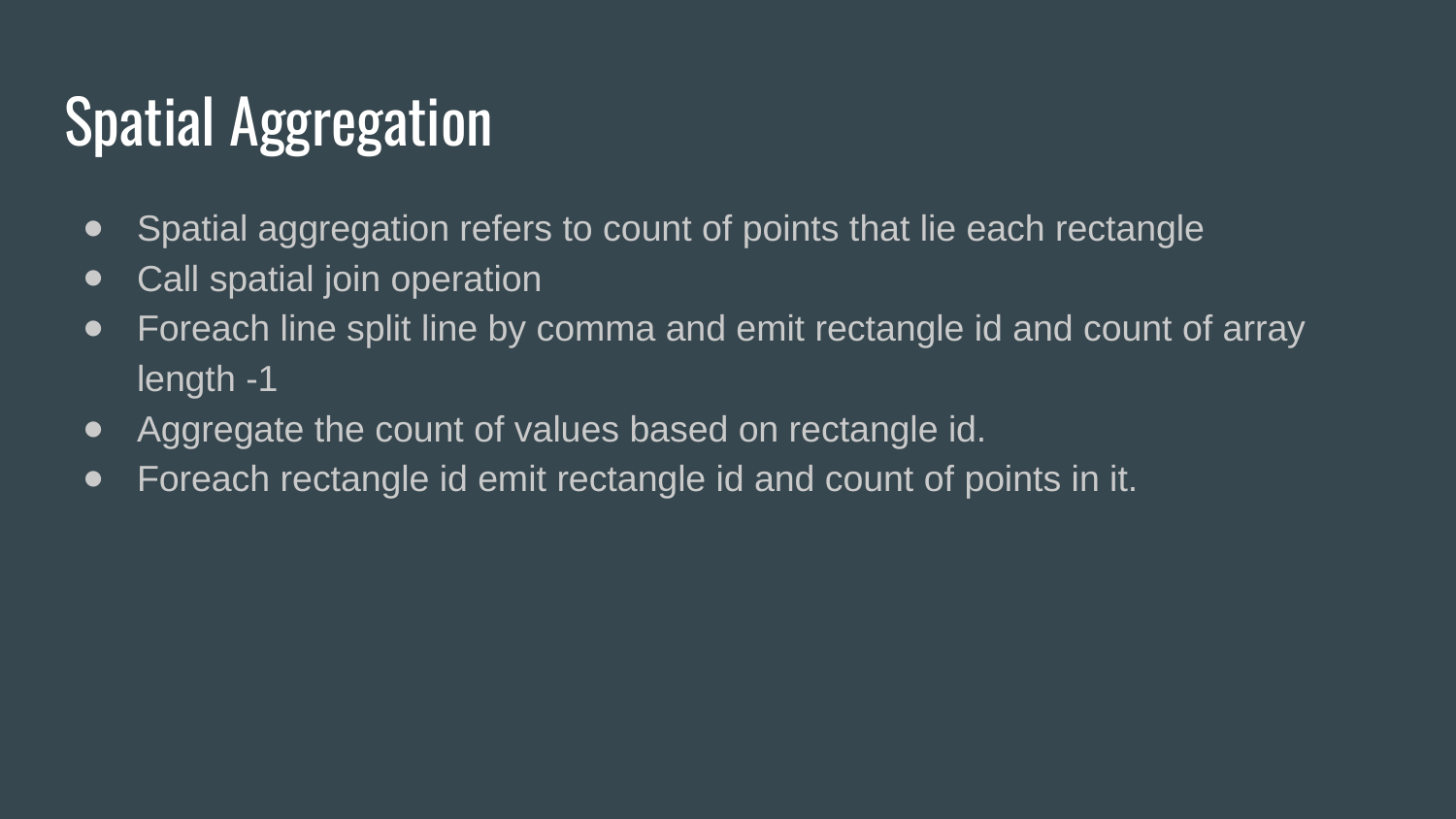

# Spatial Aggregation
Spatial aggregation refers to count of points that lie each rectangle
Call spatial join operation
Foreach line split line by comma and emit rectangle id and count of array length -1
Aggregate the count of values based on rectangle id.
Foreach rectangle id emit rectangle id and count of points in it.